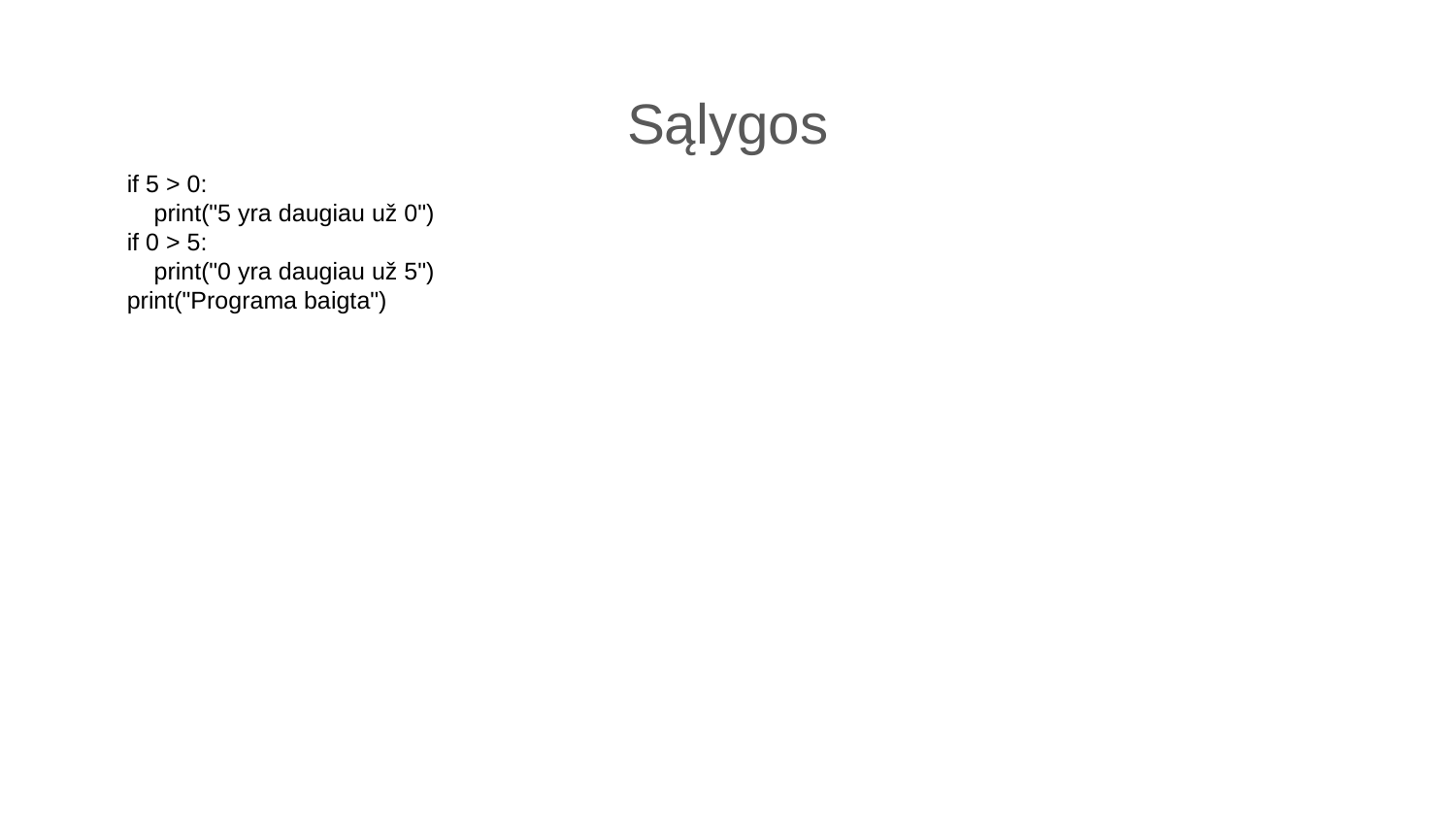

Sąlygos
if 5 > 0:
    print("5 yra daugiau už 0")
if 0 > 5:
    print("0 yra daugiau už 5")
print("Programa baigta")